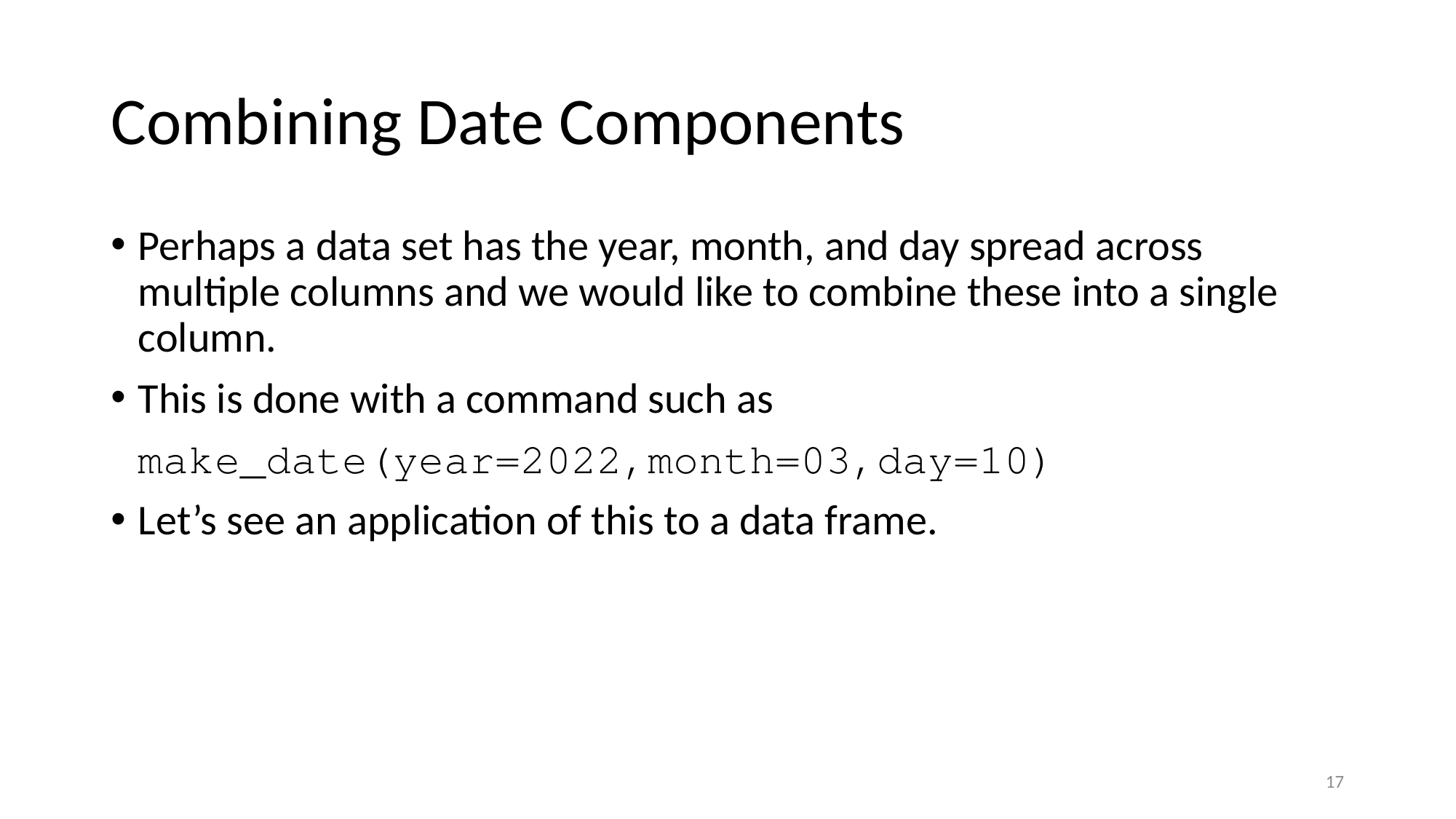

# Combining Date Components
Perhaps a data set has the year, month, and day spread across multiple columns and we would like to combine these into a single column.
This is done with a command such as
make_date(year=2022,month=03,day=10)
Let’s see an application of this to a data frame.
17